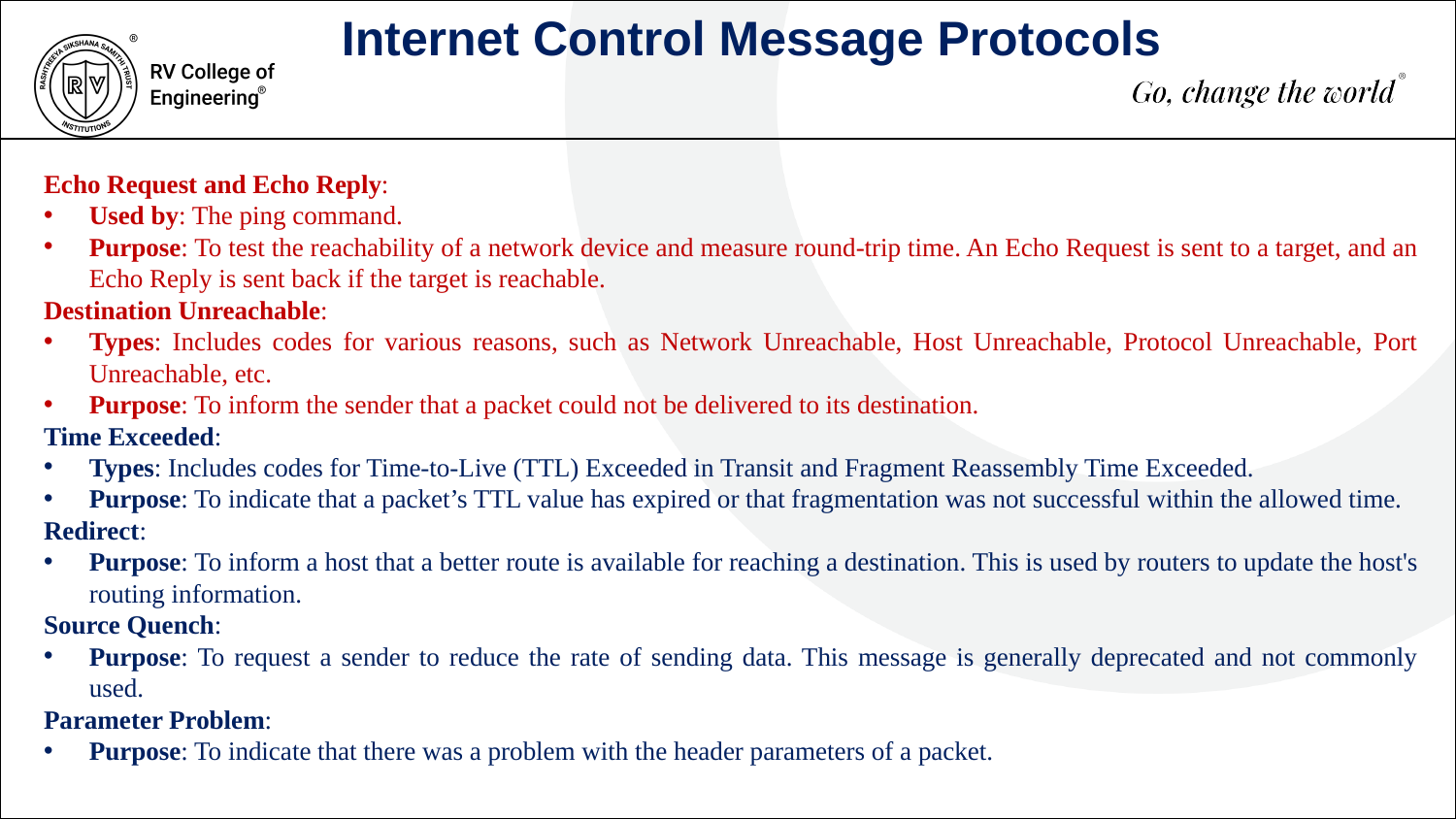

Internet Control Message Protocols

Echo Request and Echo Reply:
Used by: The ping command.
Purpose: To test the reachability of a network device and measure round-trip time. An Echo Request is sent to a target, and an Echo Reply is sent back if the target is reachable.
Destination Unreachable:
Types: Includes codes for various reasons, such as Network Unreachable, Host Unreachable, Protocol Unreachable, Port Unreachable, etc.
Purpose: To inform the sender that a packet could not be delivered to its destination.
Time Exceeded:
Types: Includes codes for Time-to-Live (TTL) Exceeded in Transit and Fragment Reassembly Time Exceeded.
Purpose: To indicate that a packet’s TTL value has expired or that fragmentation was not successful within the allowed time.
Redirect:
Purpose: To inform a host that a better route is available for reaching a destination. This is used by routers to update the host's routing information.
Source Quench:
Purpose: To request a sender to reduce the rate of sending data. This message is generally deprecated and not commonly used.
Parameter Problem:
Purpose: To indicate that there was a problem with the header parameters of a packet.